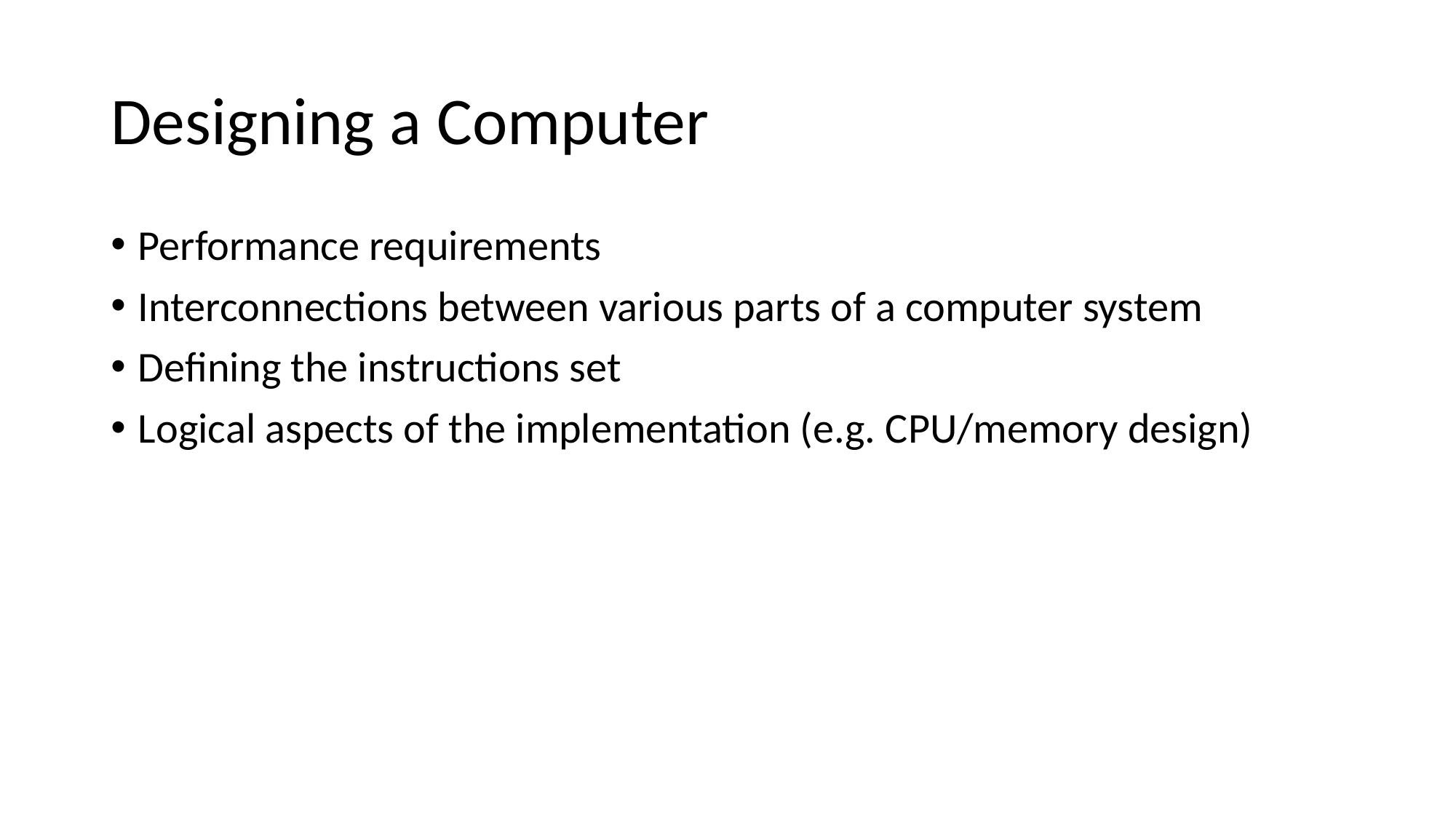

# Designing a Computer
Performance requirements
Interconnections between various parts of a computer system
Defining the instructions set
Logical aspects of the implementation (e.g. CPU/memory design)